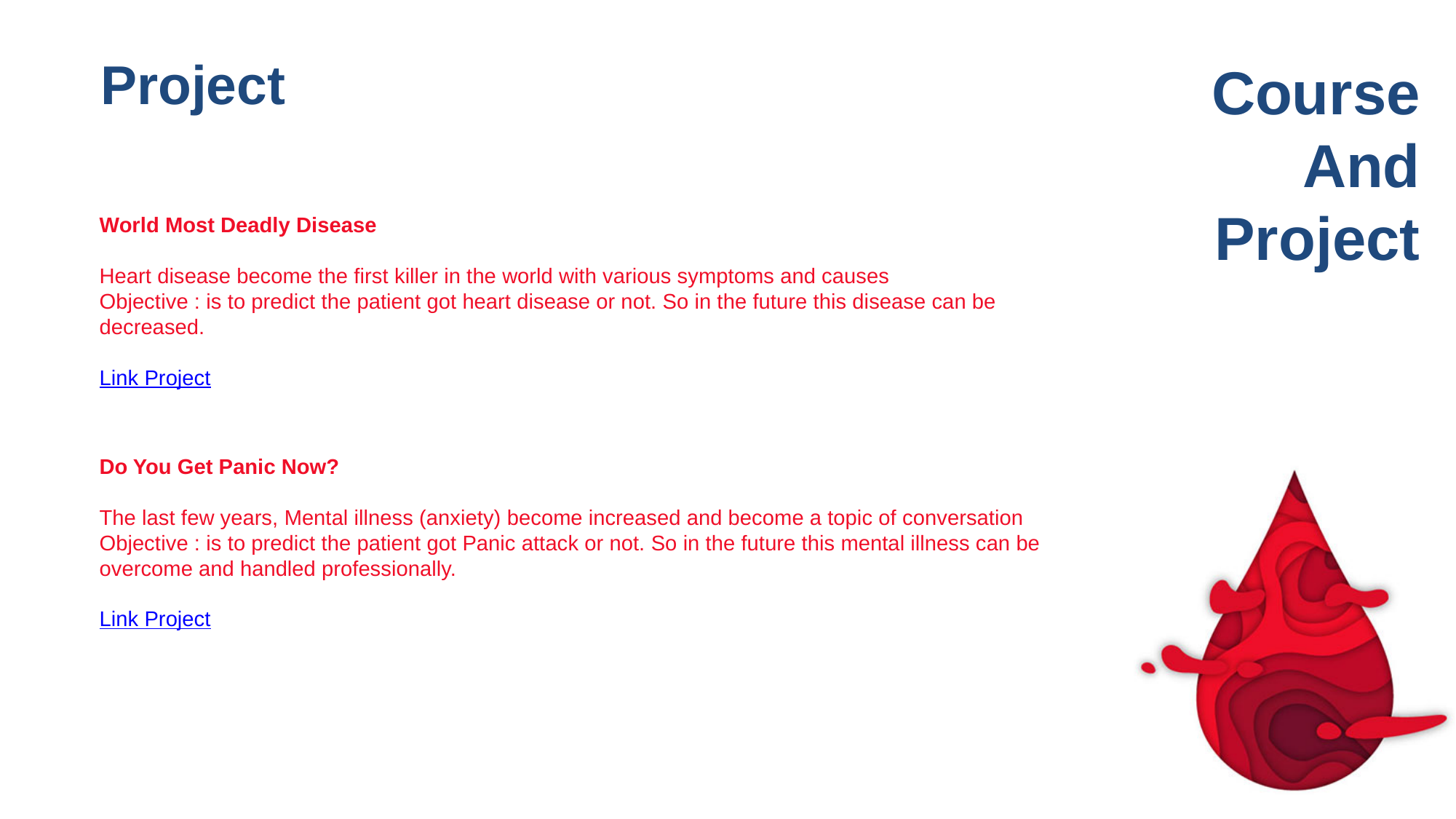

Project
Course
And
Project
World Most Deadly Disease

Heart disease become the first killer in the world with various symptoms and causes
Objective : is to predict the patient got heart disease or not. So in the future this disease can be decreased.

Link Project
Do You Get Panic Now?

The last few years, Mental illness (anxiety) become increased and become a topic of conversation
Objective : is to predict the patient got Panic attack or not. So in the future this mental illness can be overcome and handled professionally.

Link Project